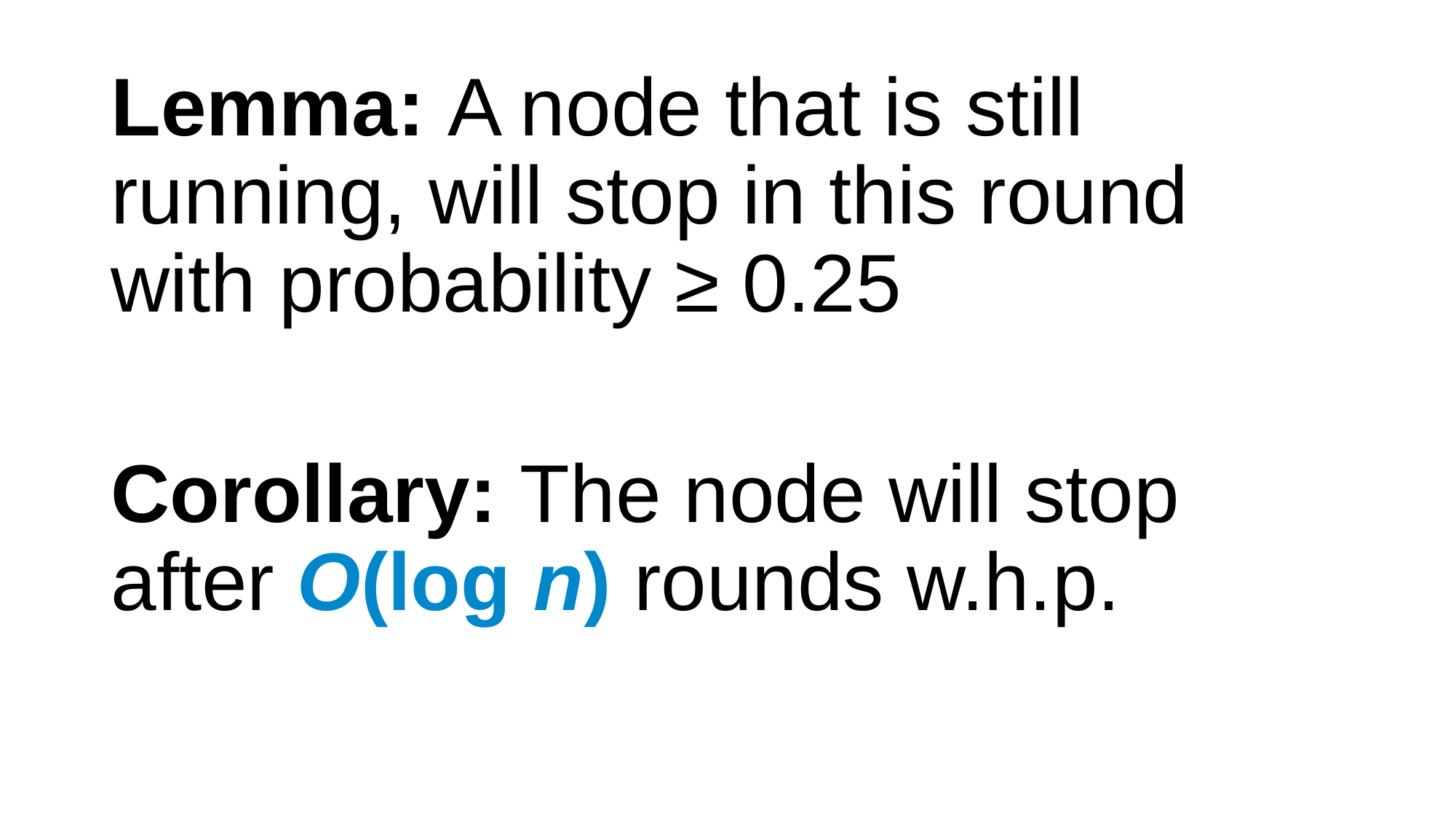

Lemma: A node that is still running, will stop in this round with probability ≥ 0.25
Corollary: The node will stop after O(log n) rounds w.h.p.